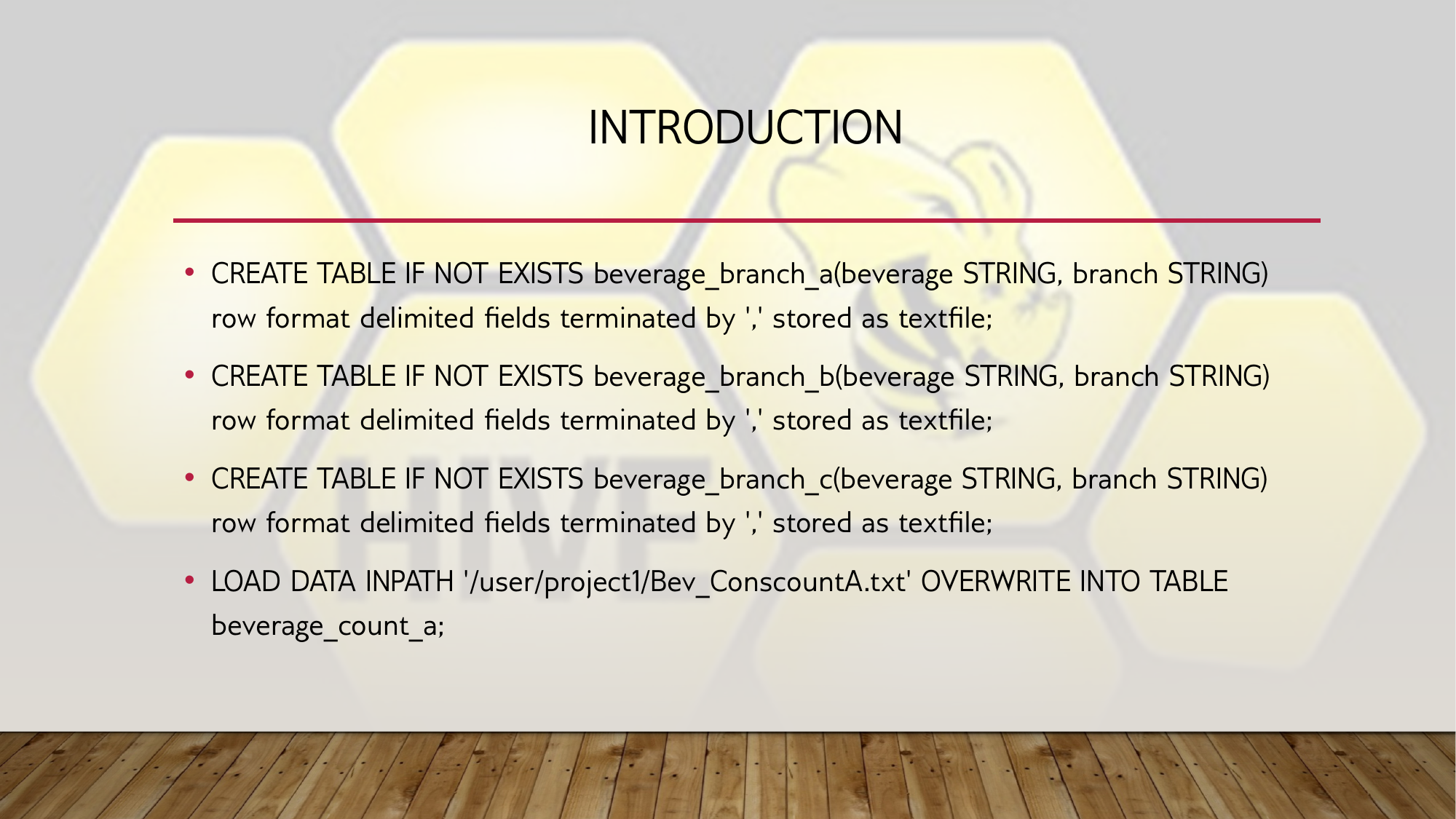

# introduction
CREATE TABLE IF NOT EXISTS beverage_branch_a(beverage STRING, branch STRING) row format delimited fields terminated by ',' stored as textfile;
CREATE TABLE IF NOT EXISTS beverage_branch_b(beverage STRING, branch STRING) row format delimited fields terminated by ',' stored as textfile;
CREATE TABLE IF NOT EXISTS beverage_branch_c(beverage STRING, branch STRING) row format delimited fields terminated by ',' stored as textfile;
LOAD DATA INPATH '/user/project1/Bev_ConscountA.txt' OVERWRITE INTO TABLE beverage_count_a;